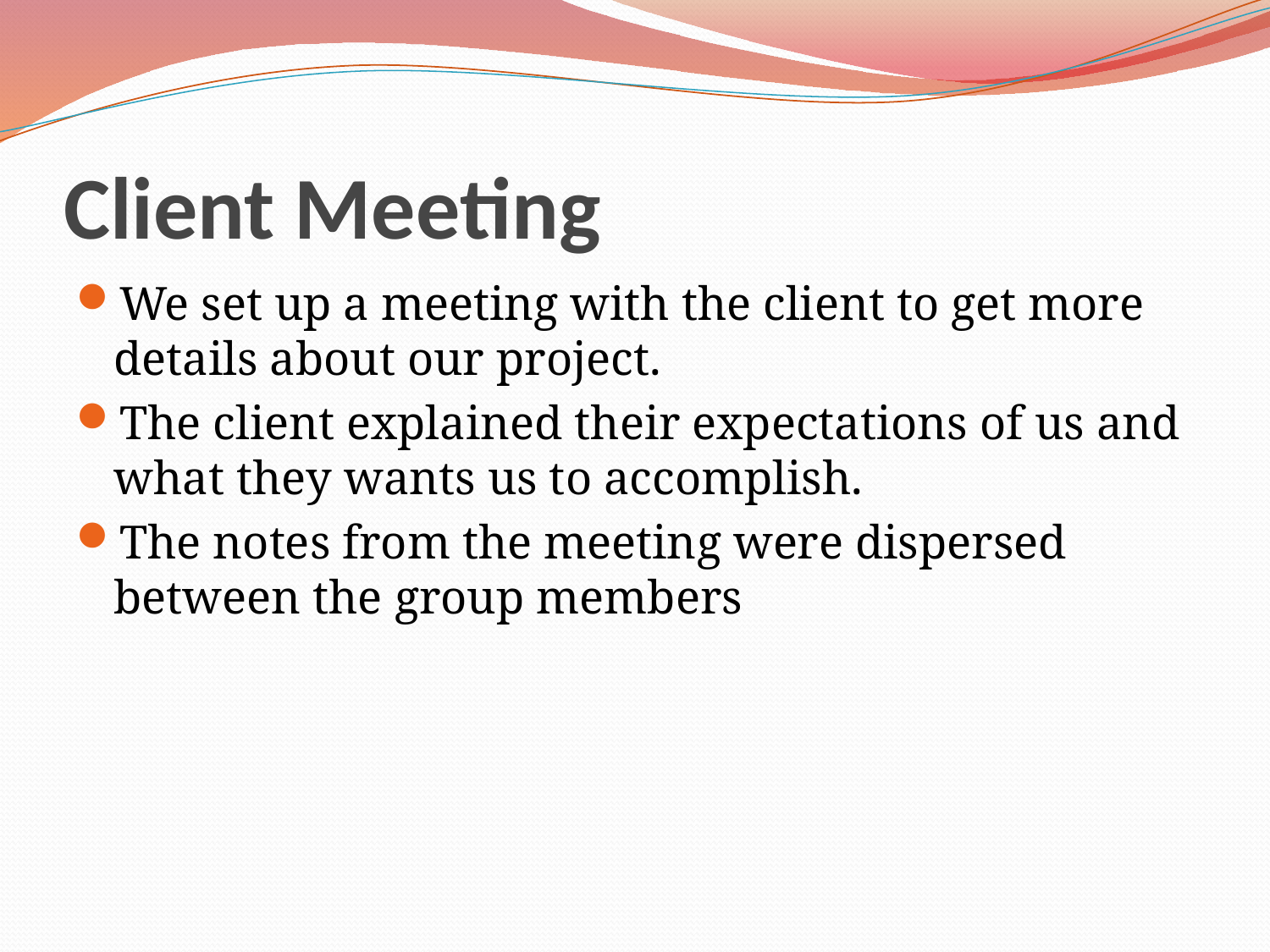

# Client Meeting
We set up a meeting with the client to get more details about our project.
The client explained their expectations of us and what they wants us to accomplish.
The notes from the meeting were dispersed between the group members